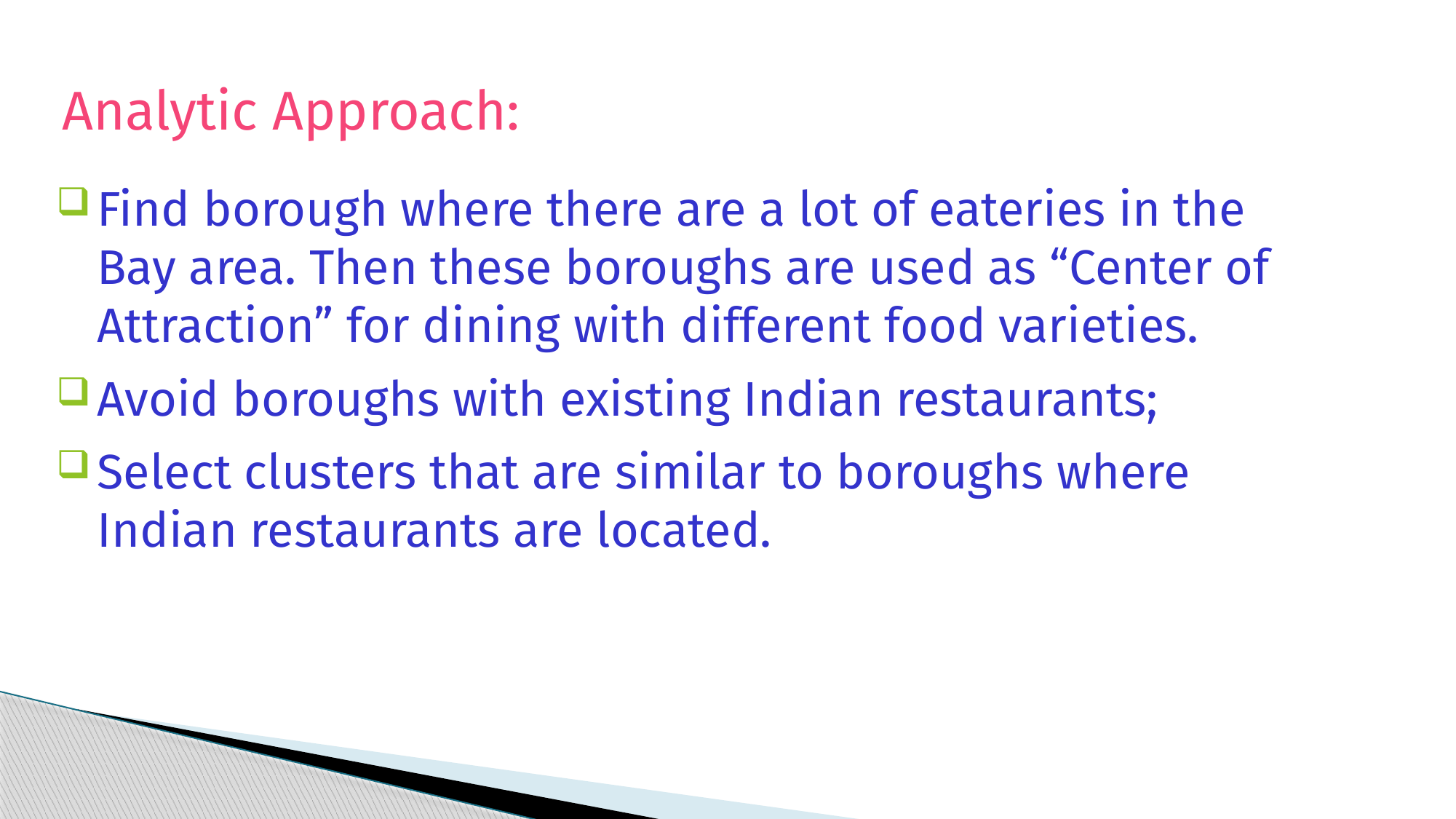

Find borough where there are a lot of eateries in the Bay area. Then these boroughs are used as “Center of Attraction” for dining with different food varieties.
Avoid boroughs with existing Indian restaurants;
Select clusters that are similar to boroughs where Indian restaurants are located.
Analytic Approach: